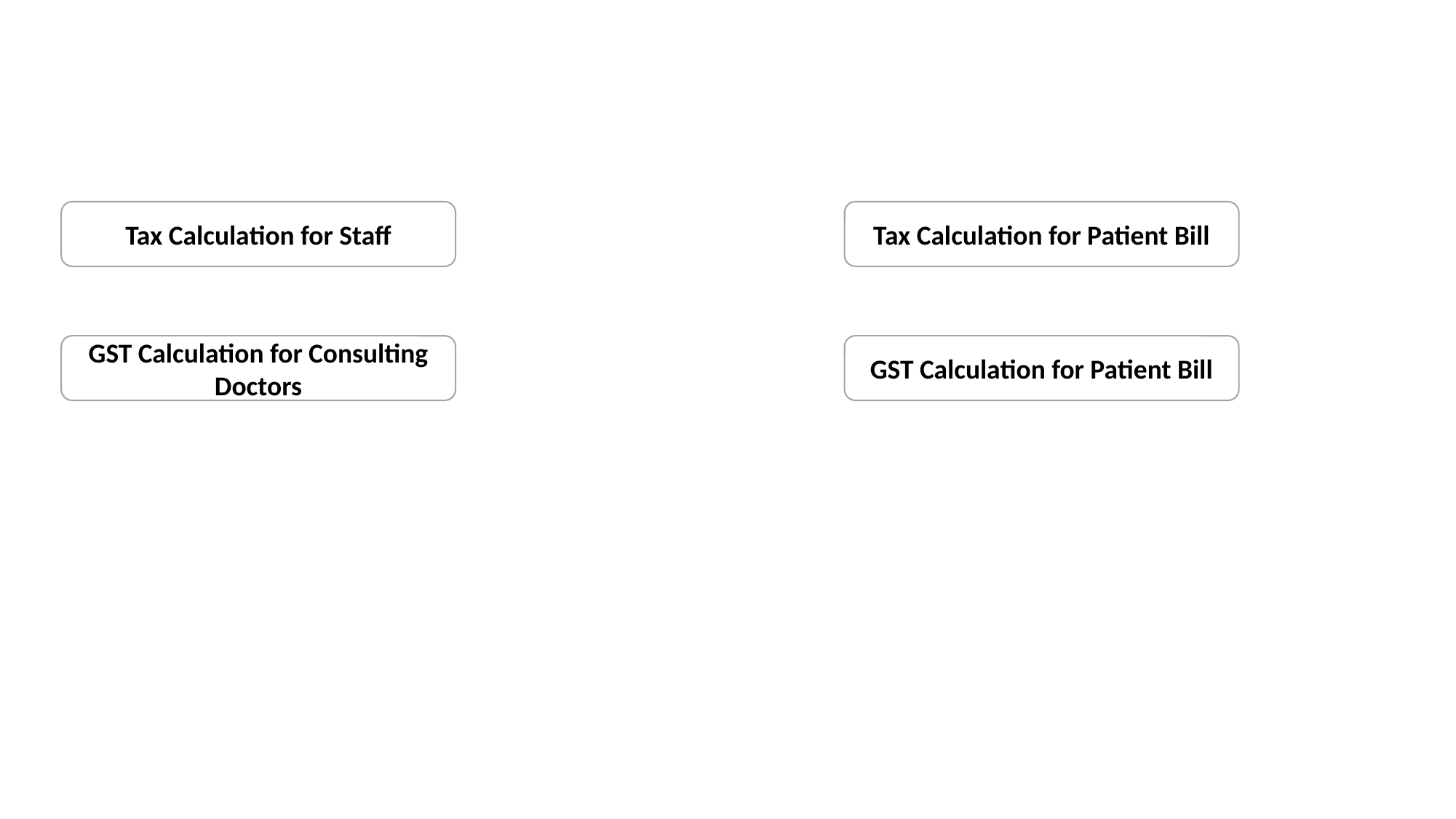

Tax Calculation for Staff
Tax Calculation for Patient Bill
GST Calculation for Consulting Doctors
GST Calculation for Patient Bill